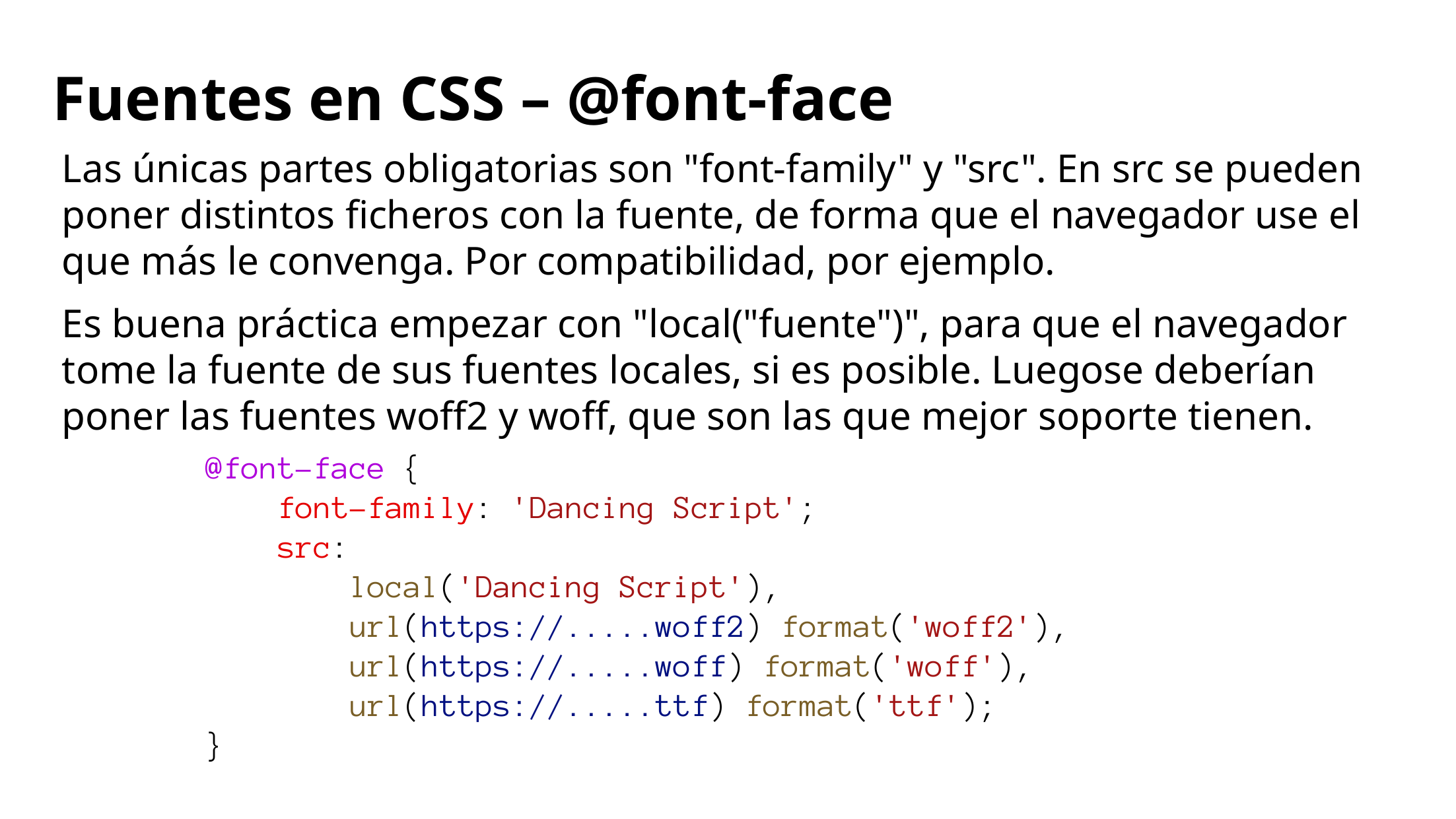

# Fuentes en CSS – @font-face
Las únicas partes obligatorias son "font-family" y "src". En src se pueden poner distintos ficheros con la fuente, de forma que el navegador use el que más le convenga. Por compatibilidad, por ejemplo.
Es buena práctica empezar con "local("fuente")", para que el navegador tome la fuente de sus fuentes locales, si es posible. Luegose deberían poner las fuentes woff2 y woff, que son las que mejor soporte tienen.
        @font-face {
            font-family: 'Dancing Script';
            src:
                local('Dancing Script'),
                url(https://.....woff2) format('woff2'),
                url(https://.....woff) format('woff'),
                url(https://.....ttf) format('ttf');
        }